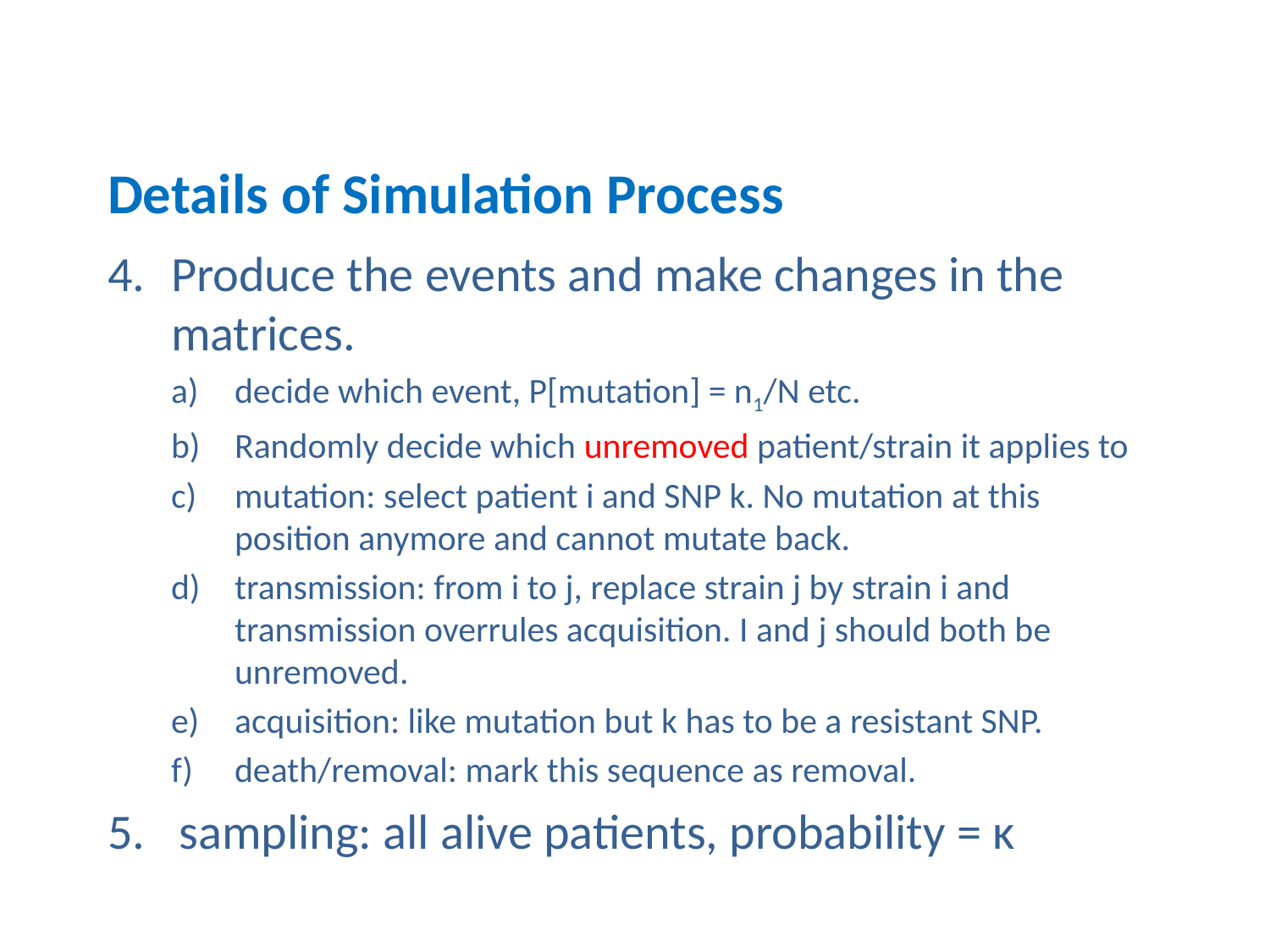

# Details of Simulation Process
Produce the events and make changes in the matrices.
decide which event, P[mutation] = n1/N etc.
Randomly decide which unremoved patient/strain it applies to
mutation: select patient i and SNP k. No mutation at this position anymore and cannot mutate back.
transmission: from i to j, replace strain j by strain i and transmission overrules acquisition. I and j should both be unremoved.
acquisition: like mutation but k has to be a resistant SNP.
death/removal: mark this sequence as removal.
sampling: all alive patients, probability = κ